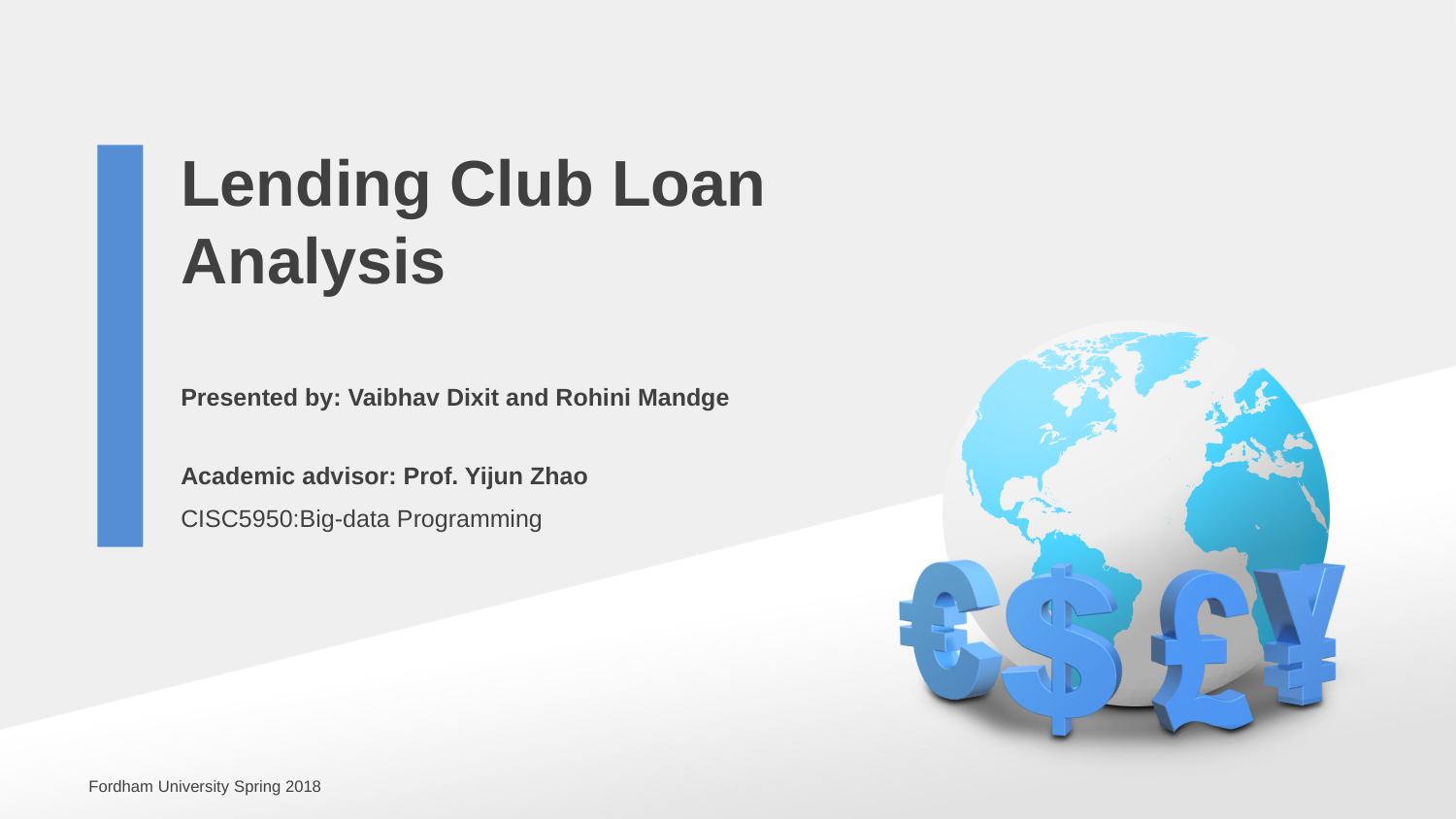

Lending Club Loan Analysis

Presented by: Vaibhav Dixit and Rohini Mandge
Academic advisor: Prof. Yijun Zhao
CISC5950:Big-data Programming
Fordham University Spring 2018